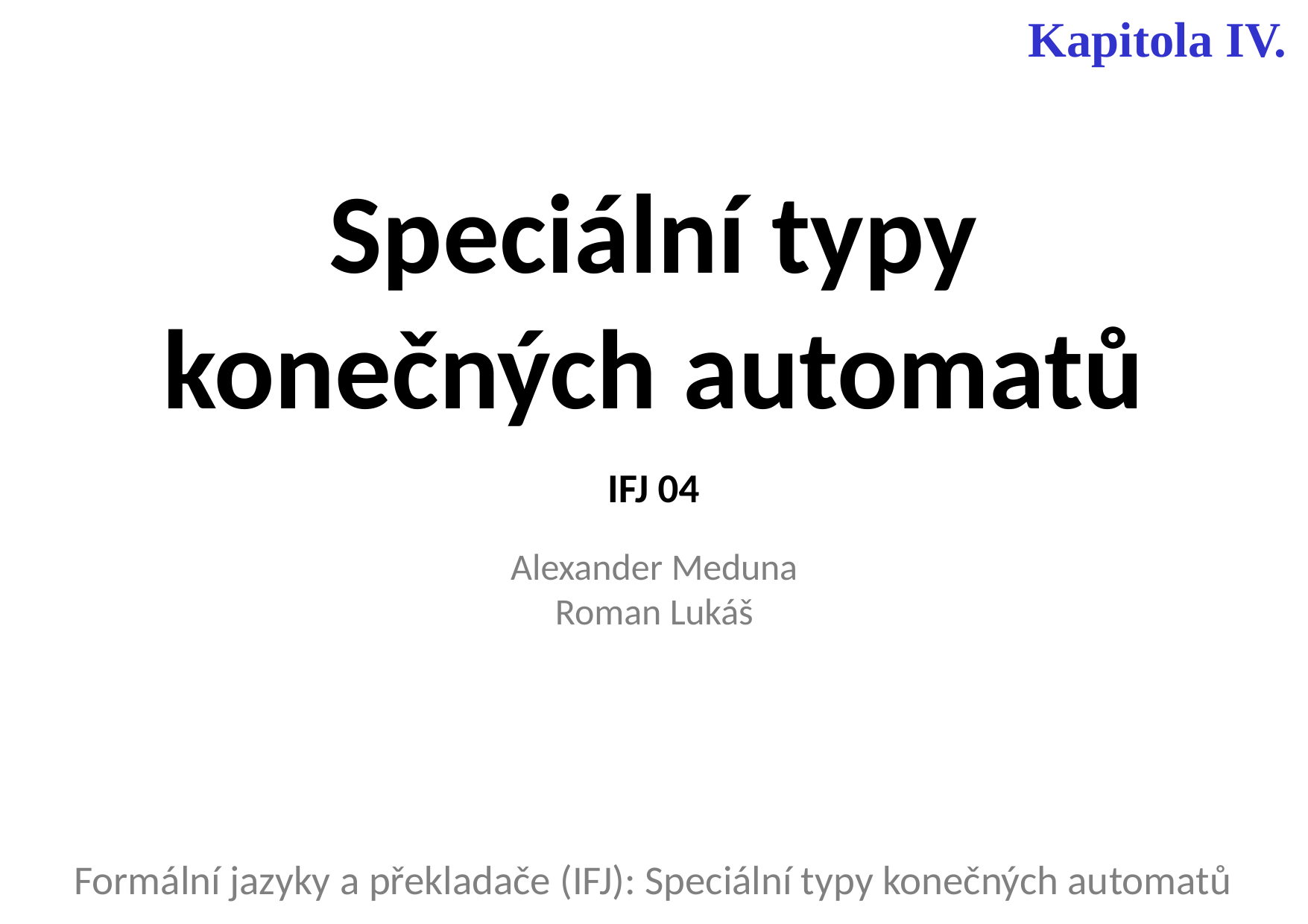

Kapitola IV.
# Speciální typy konečných automatů
IFJ 04
Alexander Meduna
Roman Lukáš
Formální jazyky a překladače (IFJ): Speciální typy konečných automatů